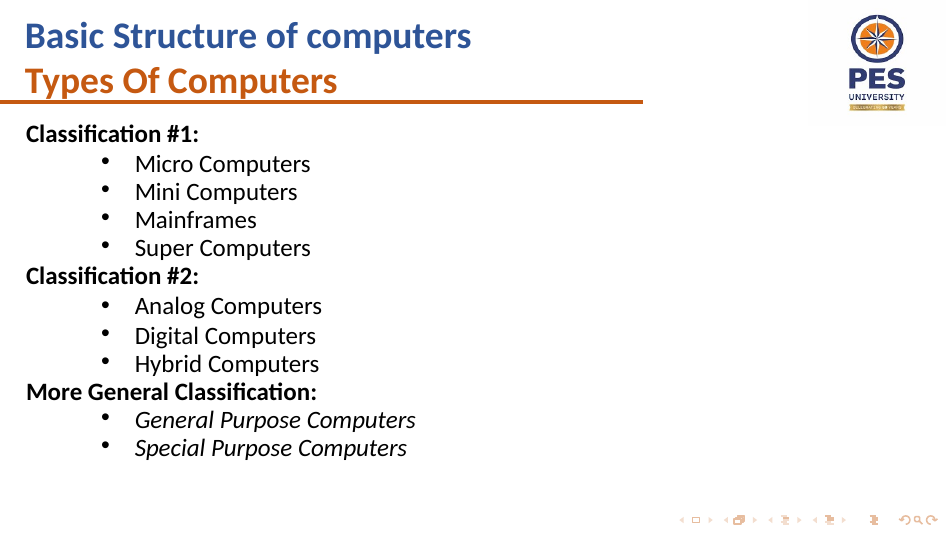

# Basic Structure of computers Types Of Computers

Classification #1:
 Micro Computers
 Mini Computers
 Mainframes
 Super Computers
Classification #2:
 Analog Computers
 Digital Computers
 Hybrid Computers
More General Classification:
 General Purpose Computers
 Special Purpose Computers